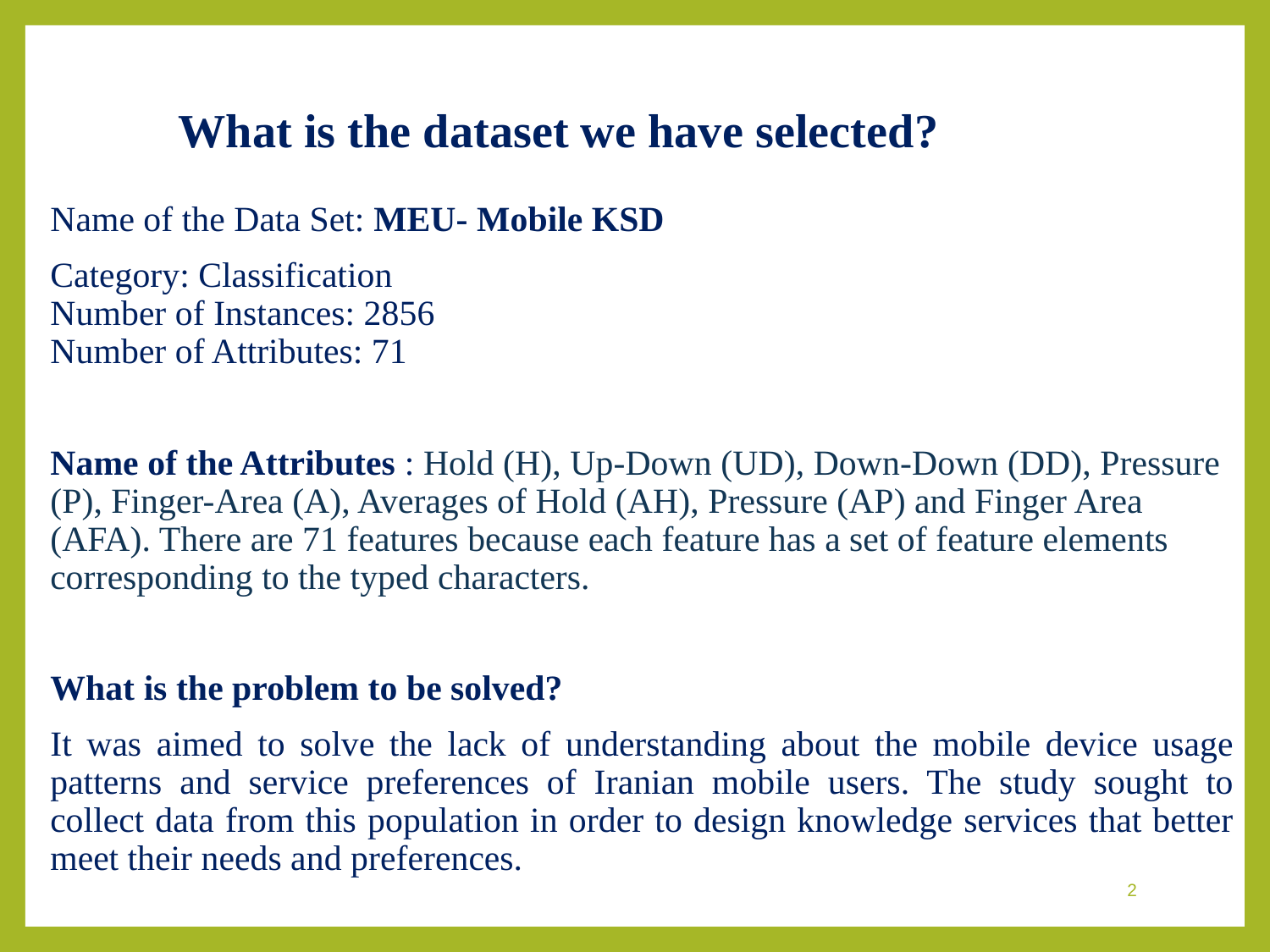

# What is the dataset we have selected?
Name of the Data Set: MEU- Mobile KSD
Category: Classification
Number of Instances: 2856
Number of Attributes: 71

Name of the Attributes : Hold (H), Up-Down (UD), Down-Down (DD), Pressure (P), Finger-Area (A), Averages of Hold (AH), Pressure (AP) and Finger Area (AFA). There are 71 features because each feature has a set of feature elements corresponding to the typed characters.

What is the problem to be solved?
It was aimed to solve the lack of understanding about the mobile device usage patterns and service preferences of Iranian mobile users. The study sought to collect data from this population in order to design knowledge services that better meet their needs and preferences.

2